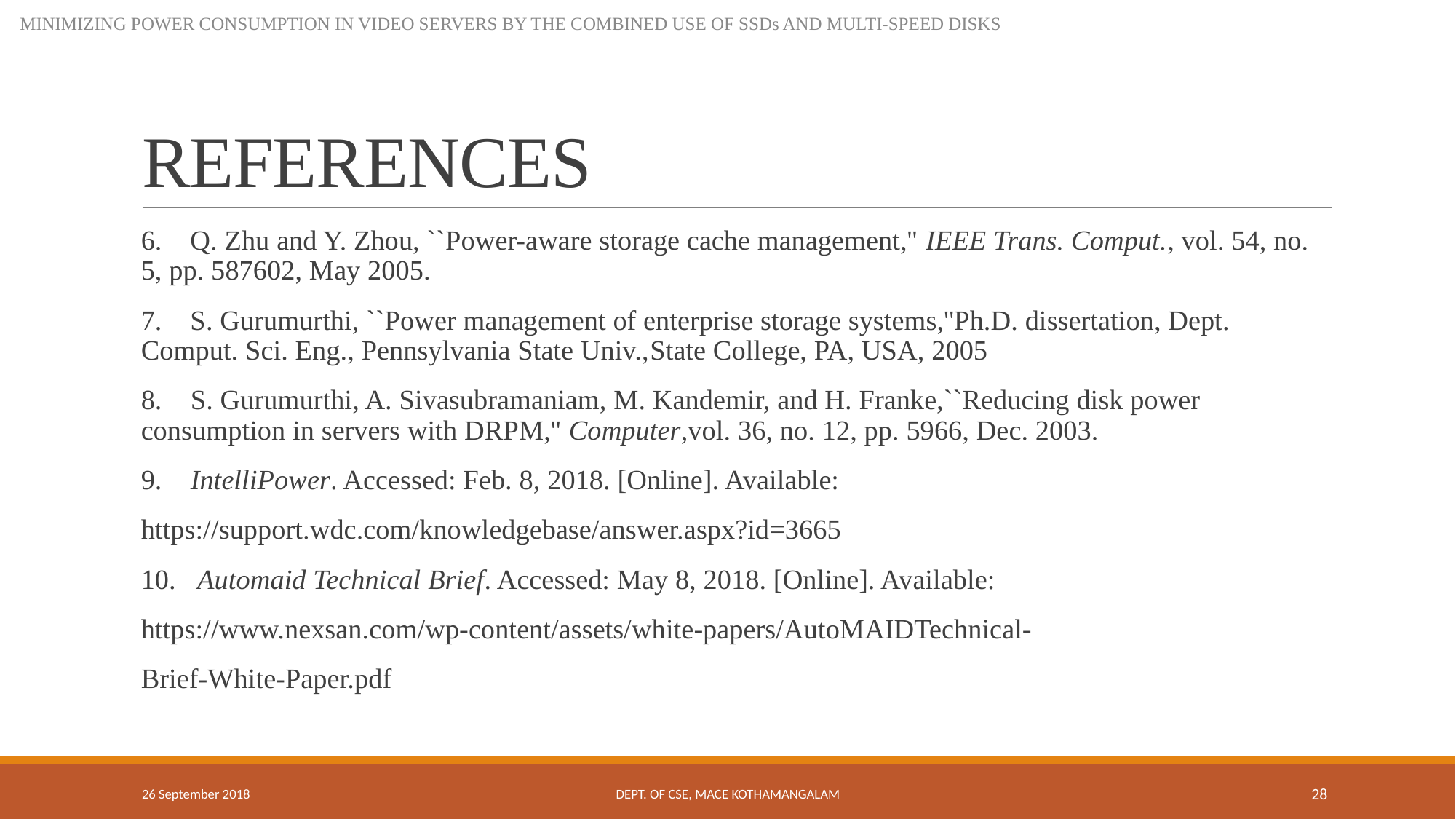

MINIMIZING POWER CONSUMPTION IN VIDEO SERVERS BY THE COMBINED USE OF SSDs AND MULTI-SPEED DISKS
# REFERENCES
6.    Q. Zhu and Y. Zhou, ``Power-aware storage cache management,'' IEEE Trans. Comput., vol. 54, no. 5, pp. 587602, May 2005.
7.    S. Gurumurthi, ``Power management of enterprise storage systems,''Ph.D. dissertation, Dept. Comput. Sci. Eng., Pennsylvania State Univ.,State College, PA, USA, 2005
8.    S. Gurumurthi, A. Sivasubramaniam, M. Kandemir, and H. Franke,``Reducing disk power consumption in servers with DRPM,'' Computer,vol. 36, no. 12, pp. 5966, Dec. 2003.
9.    IntelliPower. Accessed: Feb. 8, 2018. [Online]. Available:
https://support.wdc.com/knowledgebase/answer.aspx?id=3665
10.   Automaid Technical Brief. Accessed: May 8, 2018. [Online]. Available:
https://www.nexsan.com/wp-content/assets/white-papers/AutoMAIDTechnical-
Brief-White-Paper.pdf
26 September 2018
Dept. of CSE, MACE Kothamangalam
28